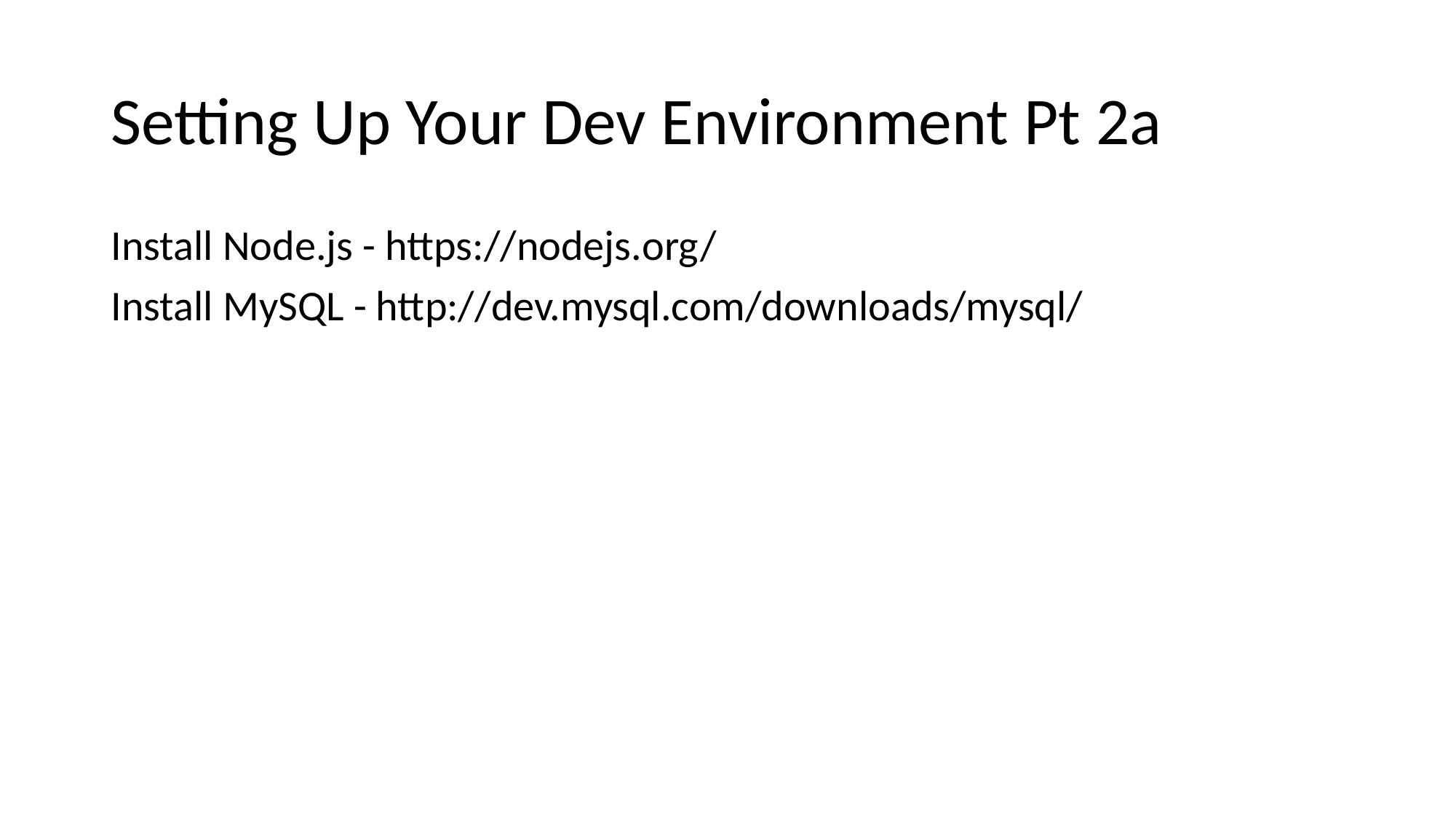

# Setting Up Your Dev Environment Pt 2a
Install Node.js - https://nodejs.org/
Install MySQL - http://dev.mysql.com/downloads/mysql/